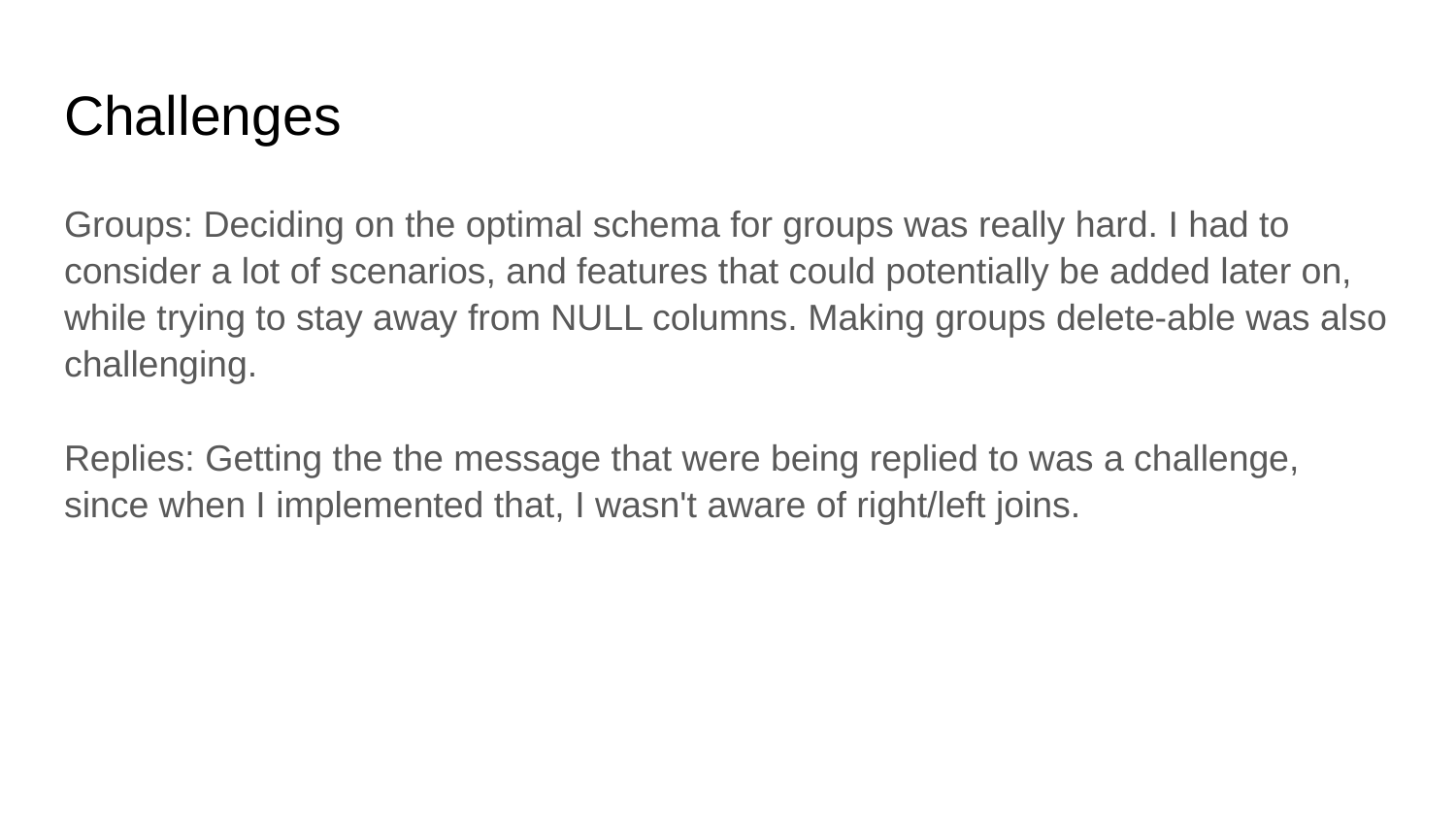

# Challenges
Groups: Deciding on the optimal schema for groups was really hard. I had to consider a lot of scenarios, and features that could potentially be added later on, while trying to stay away from NULL columns. Making groups delete-able was also challenging.
Replies: Getting the the message that were being replied to was a challenge, since when I implemented that, I wasn't aware of right/left joins.